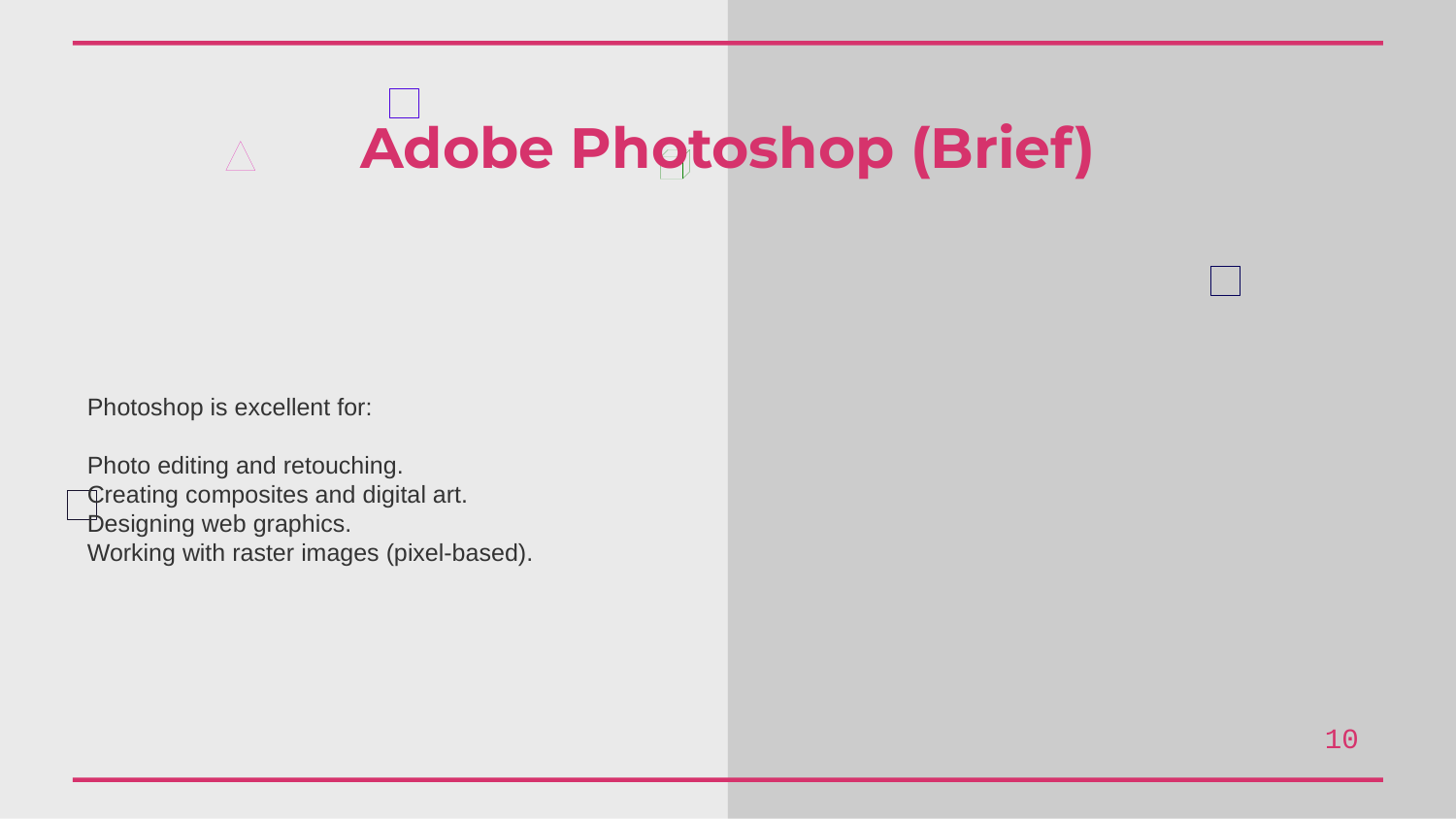

Adobe Photoshop (Brief)

Photoshop is excellent for:

Photo editing and retouching.
Creating composites and digital art.
Designing web graphics.
Working with raster images (pixel-based).

10